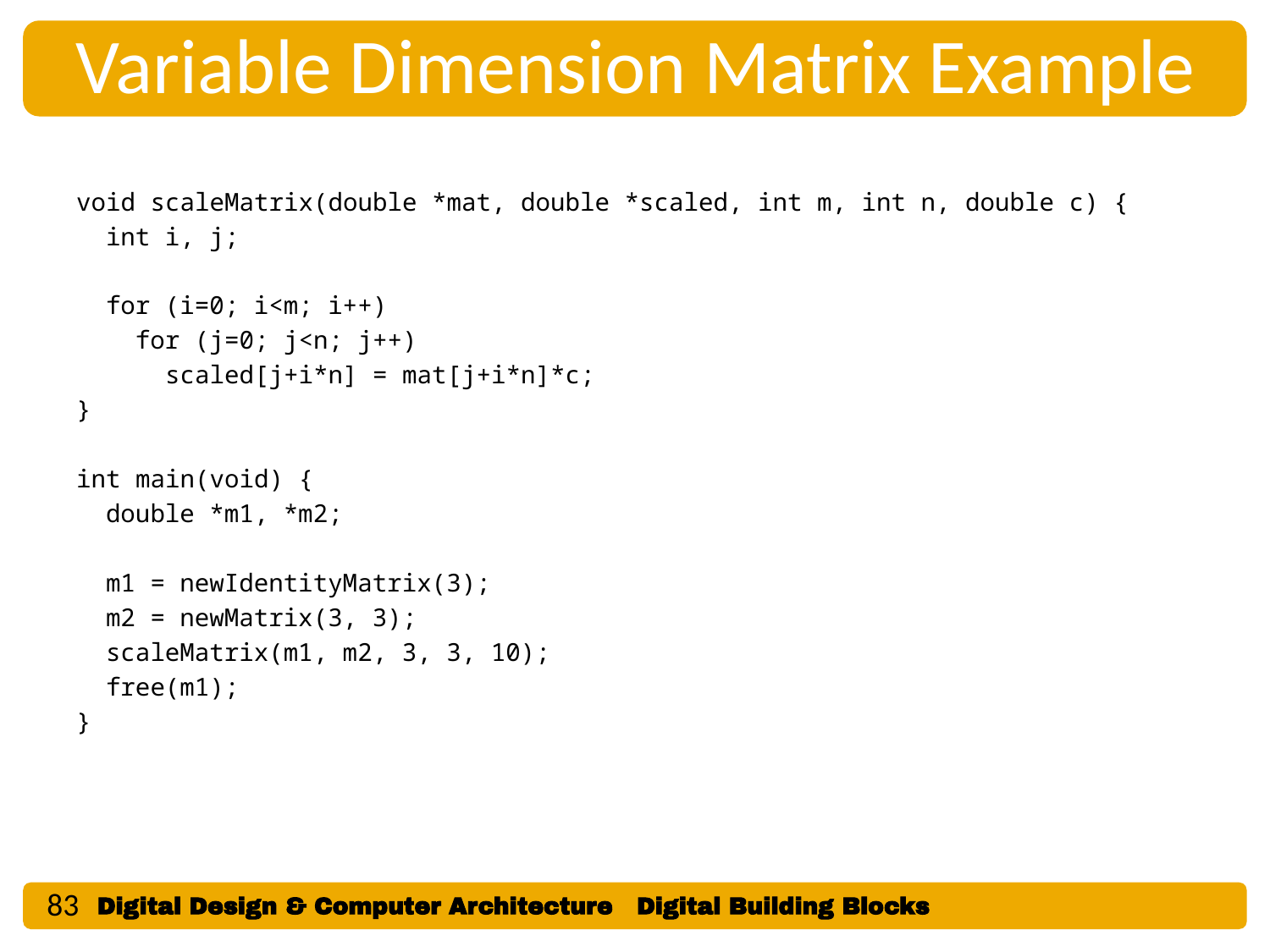

Variable Dimension Matrix Example
void scaleMatrix(double *mat, double *scaled, int m, int n, double c) {
  int i, j;

  for (i=0; i<m; i++)
    for (j=0; j<n; j++)
      scaled[j+i*n] = mat[j+i*n]*c;
}

int main(void) {
  double *m1, *m2;

  m1 = newIdentityMatrix(3);
  m2 = newMatrix(3, 3);
  scaleMatrix(m1, m2, 3, 3, 10);
  free(m1);
}
83